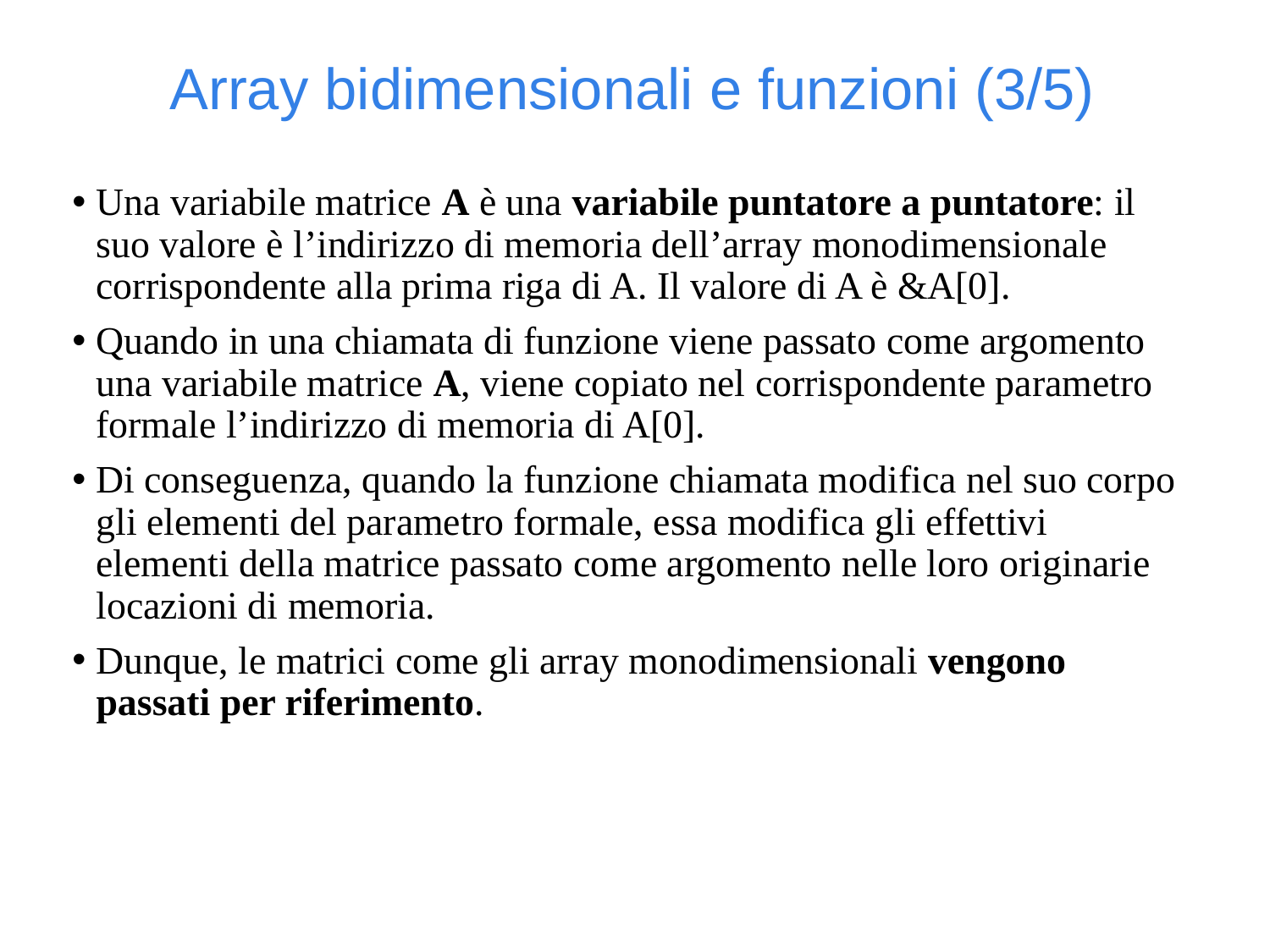

Array bidimensionali e funzioni (3/5)

Una variabile matrice A è una variabile puntatore a puntatore: il suo valore è l’indirizzo di memoria dell’array monodimensionale corrispondente alla prima riga di A. Il valore di A è &A[0].
Quando in una chiamata di funzione viene passato come argomento una variabile matrice A, viene copiato nel corrispondente parametro formale l’indirizzo di memoria di A[0].
Di conseguenza, quando la funzione chiamata modifica nel suo corpo gli elementi del parametro formale, essa modifica gli effettivi elementi della matrice passato come argomento nelle loro originarie locazioni di memoria.
Dunque, le matrici come gli array monodimensionali vengono passati per riferimento.